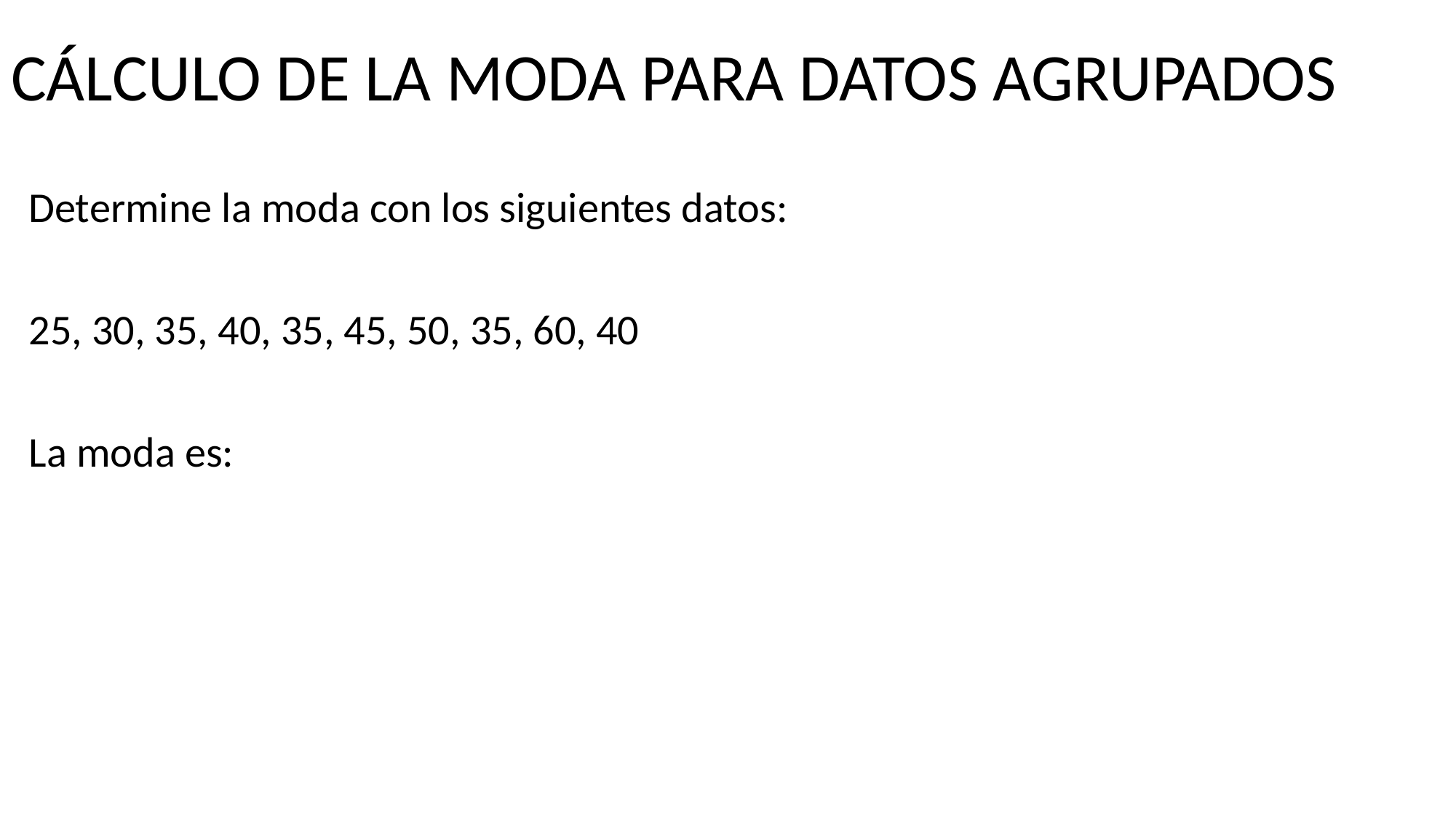

# CÁLCULO DE LA MODA PARA DATOS AGRUPADOS
Determine la moda con los siguientes datos:

25, 30, 35, 40, 35, 45, 50, 35, 60, 40

La moda es: